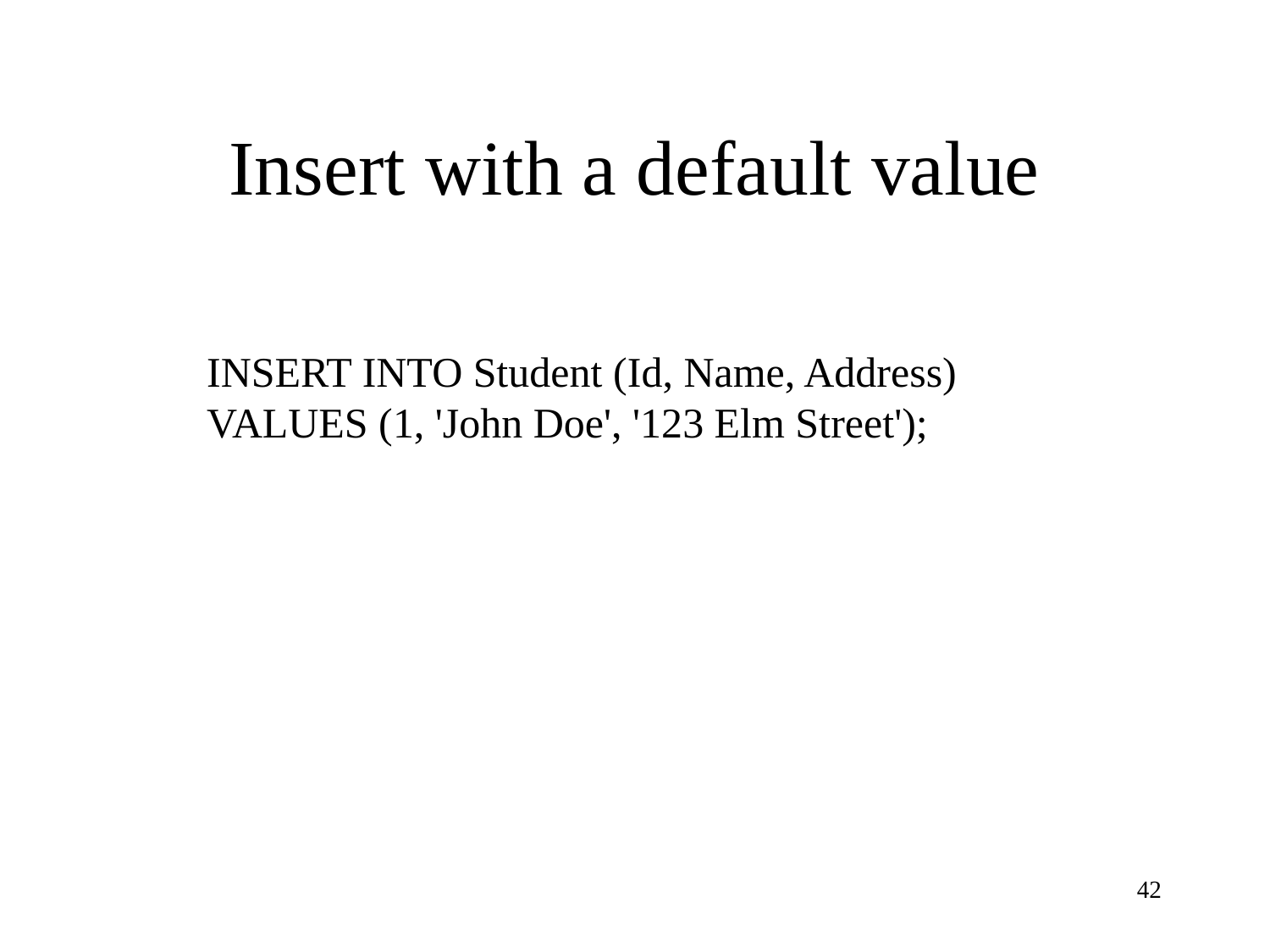

# Insert with a default value
INSERT INTO Student (Id, Name, Address)
VALUES (1, 'John Doe', '123 Elm Street');
42